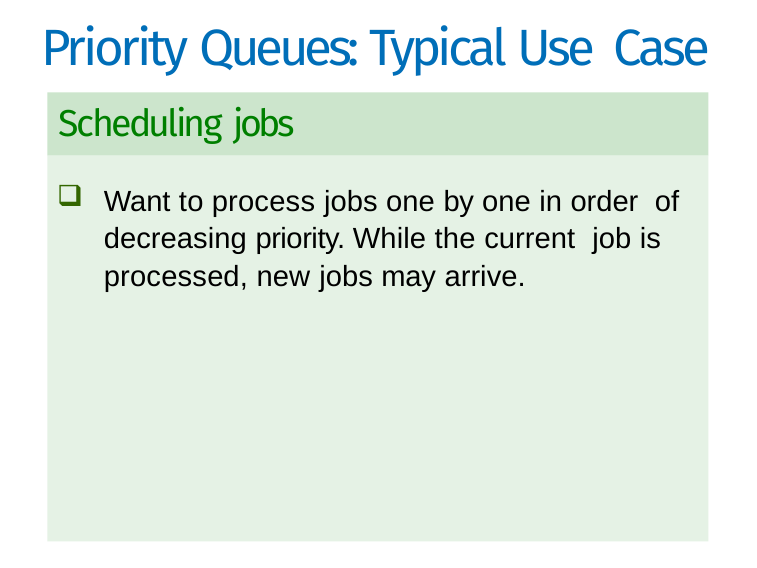

# Priority Queues: Typical Use Case

Scheduling jobs
Want to process jobs one by one in order  of decreasing priority. While the current  job is processed, new jobs may arrive.